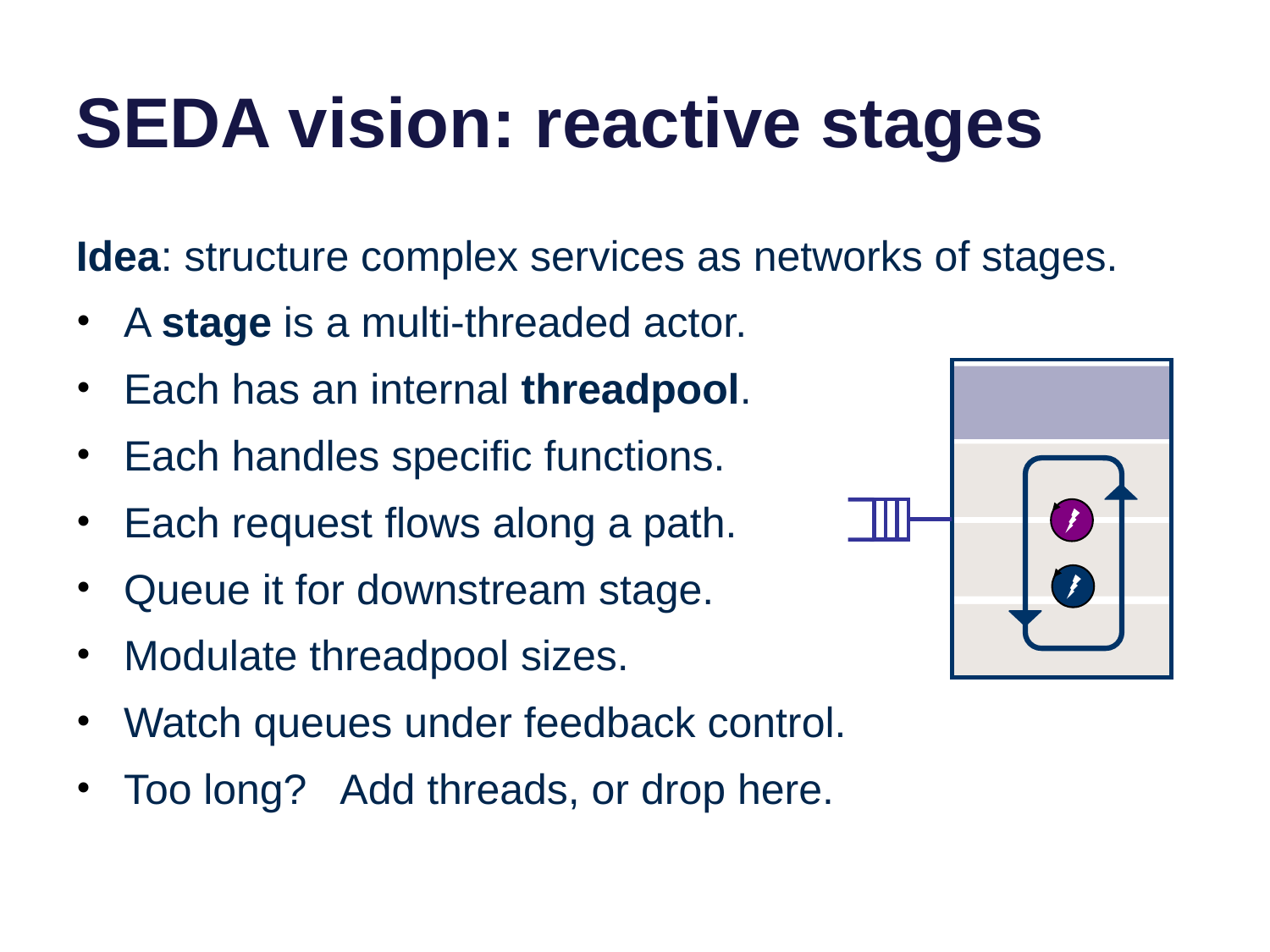

# SEDA vision: reactive stages
Idea: structure complex services as networks of stages.
A stage is a multi-threaded actor.
Each has an internal threadpool.
Each handles specific functions.
Each request flows along a path.
Queue it for downstream stage.
Modulate threadpool sizes.
Watch queues under feedback control.
Too long?   Add threads, or drop here.